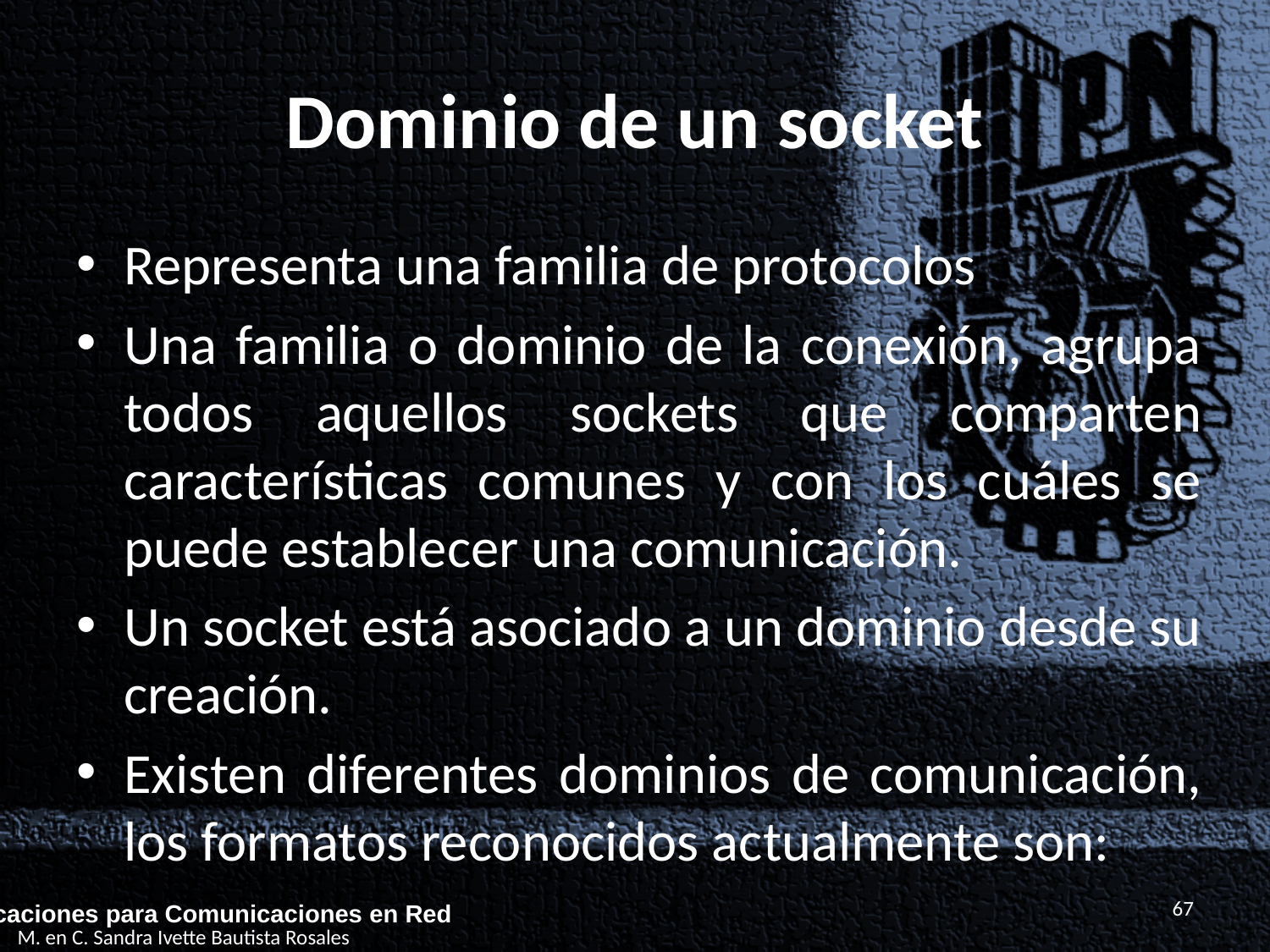

# Dominio de un socket
Representa una familia de protocolos
Una familia o dominio de la conexión, agrupa todos aquellos sockets que comparten características comunes y con los cuáles se puede establecer una comunicación.
Un socket está asociado a un dominio desde su creación.
Existen diferentes dominios de comunicación, los formatos reconocidos actualmente son:

67
Aplicaciones para Comunicaciones en Red
M. en C. Sandra Ivette Bautista Rosales